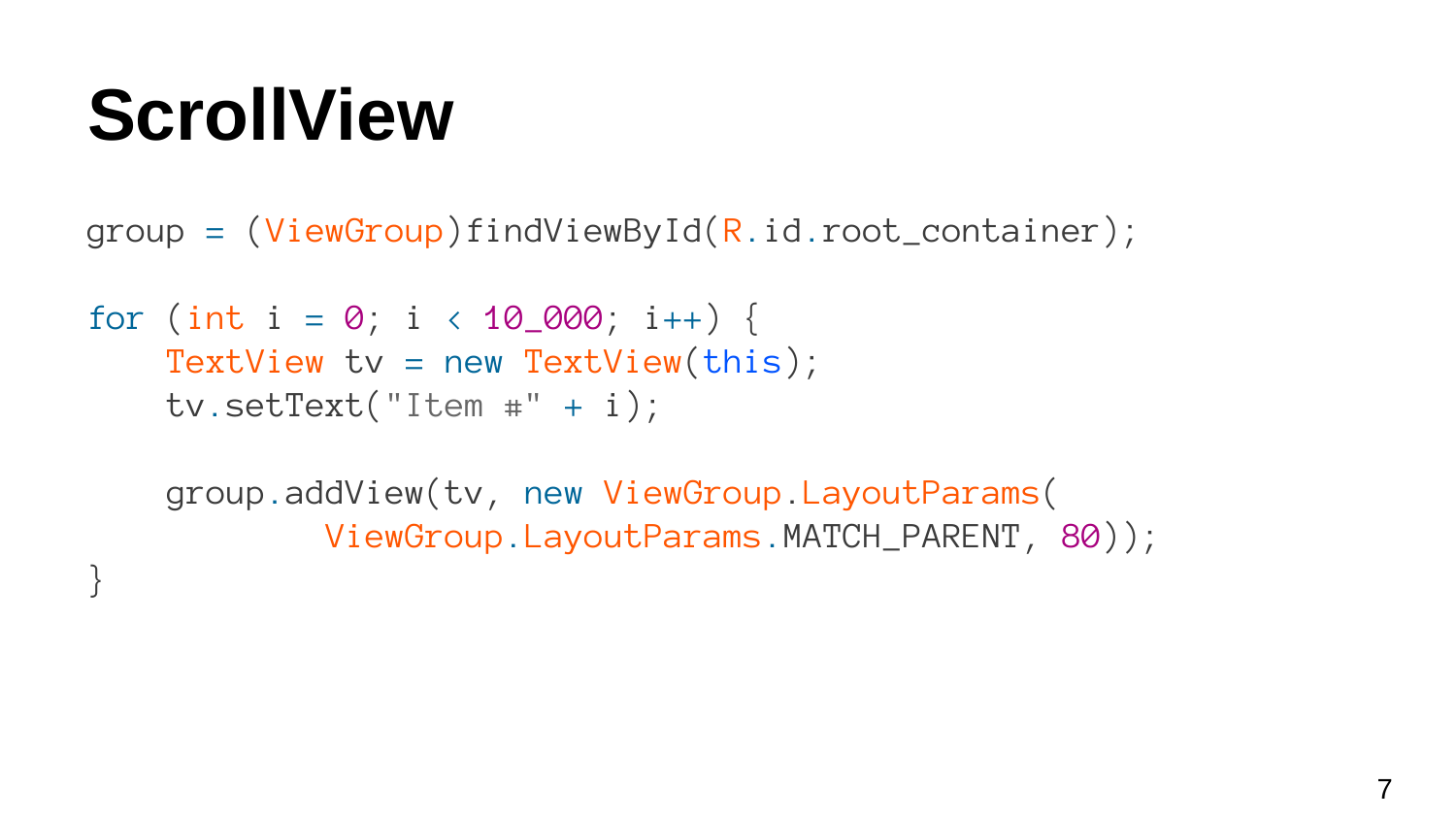

# ScrollView
group = (ViewGroup)findViewById(R.id.root_container);
for (int i = 0; i < 10_000; i++) {
    TextView tv = new TextView(this);
    tv.setText("Item #" + i);
    group.addView(tv, new ViewGroup.LayoutParams(
            ViewGroup.LayoutParams.MATCH_PARENT, 80));
}
7